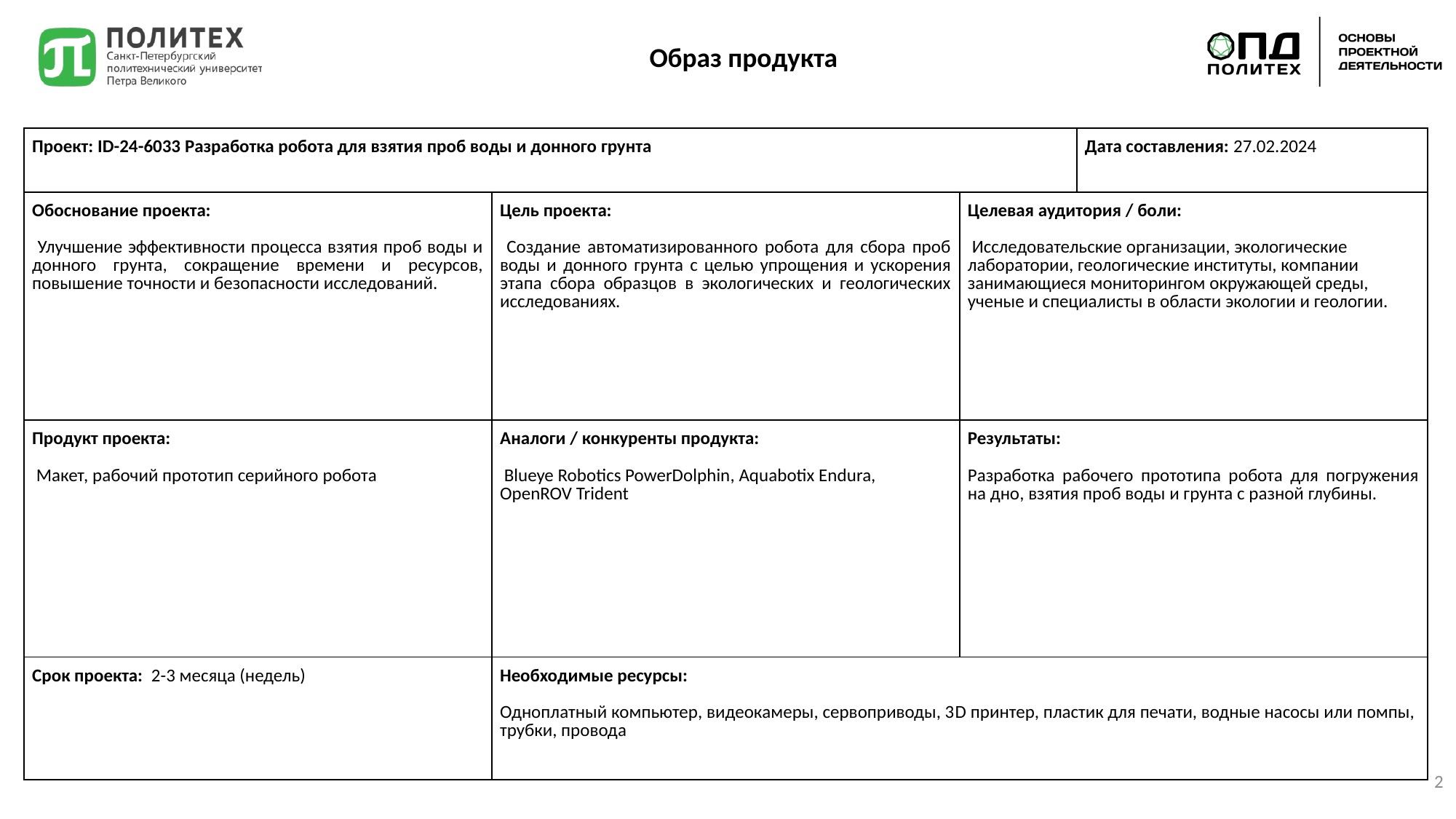

Образ продукта
| Проект: ID-24-6033 Разработка робота для взятия проб воды и донного грунта |  |  | Дата составления: 27.02.2024 |
| --- | --- | --- | --- |
| Обоснование проекта: Улучшение эффективности процесса взятия проб воды и донного грунта, сокращение времени и ресурсов, повышение точности и безопасности исследований. | Цель проекта: Создание автоматизированного робота для сбора проб воды и донного грунта с целью упрощения и ускорения этапа сбора образцов в экологических и геологических исследованиях. | Целевая аудитория / боли: Исследовательские организации, экологические лаборатории, геологические институты, компании занимающиеся мониторингом окружающей среды, ученые и специалисты в области экологии и геологии. |  |
| Продукт проекта: Макет, рабочий прототип серийного робота | Аналоги / конкуренты продукта: Blueye Robotics PowerDolphin, Aquabotix Endura, OpenROV Trident | Результаты: Разработка рабочего прототипа робота для погружения на дно, взятия проб воды и грунта с разной глубины. |  |
| Срок проекта: 2-3 месяца (недель) | Необходимые ресурсы: Одноплатный компьютер, видеокамеры, сервоприводы, 3D принтер, пластик для печати, водные насосы или помпы, трубки, провода |  |  |
2